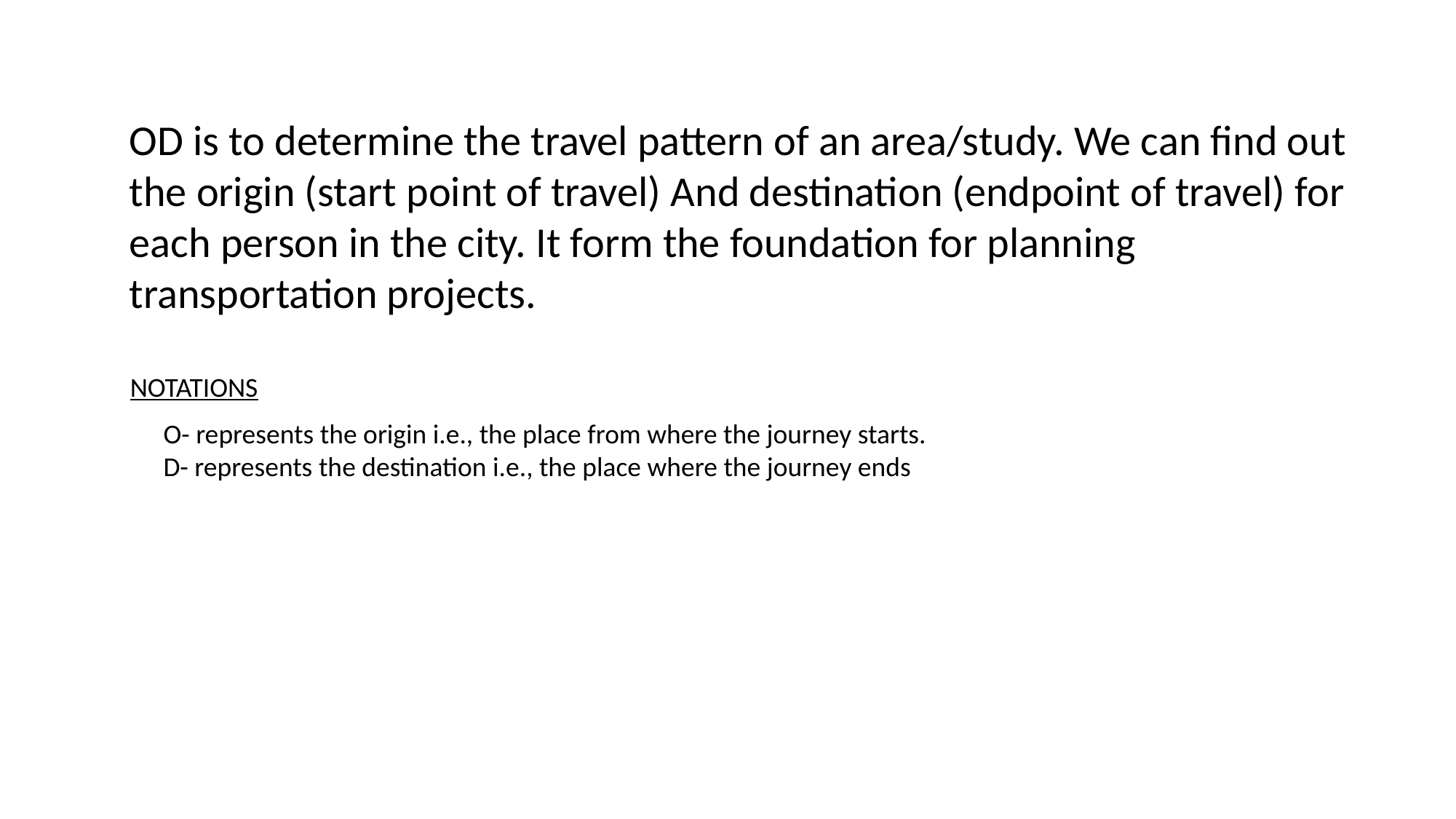

OD is to determine the travel pattern of an area/study. We can find out the origin (start point of travel) And destination (endpoint of travel) for each person in the city. It form the foundation for planning transportation projects.
NOTATIONS
O- represents the origin i.e., the place from where the journey starts.
D- represents the destination i.e., the place where the journey ends